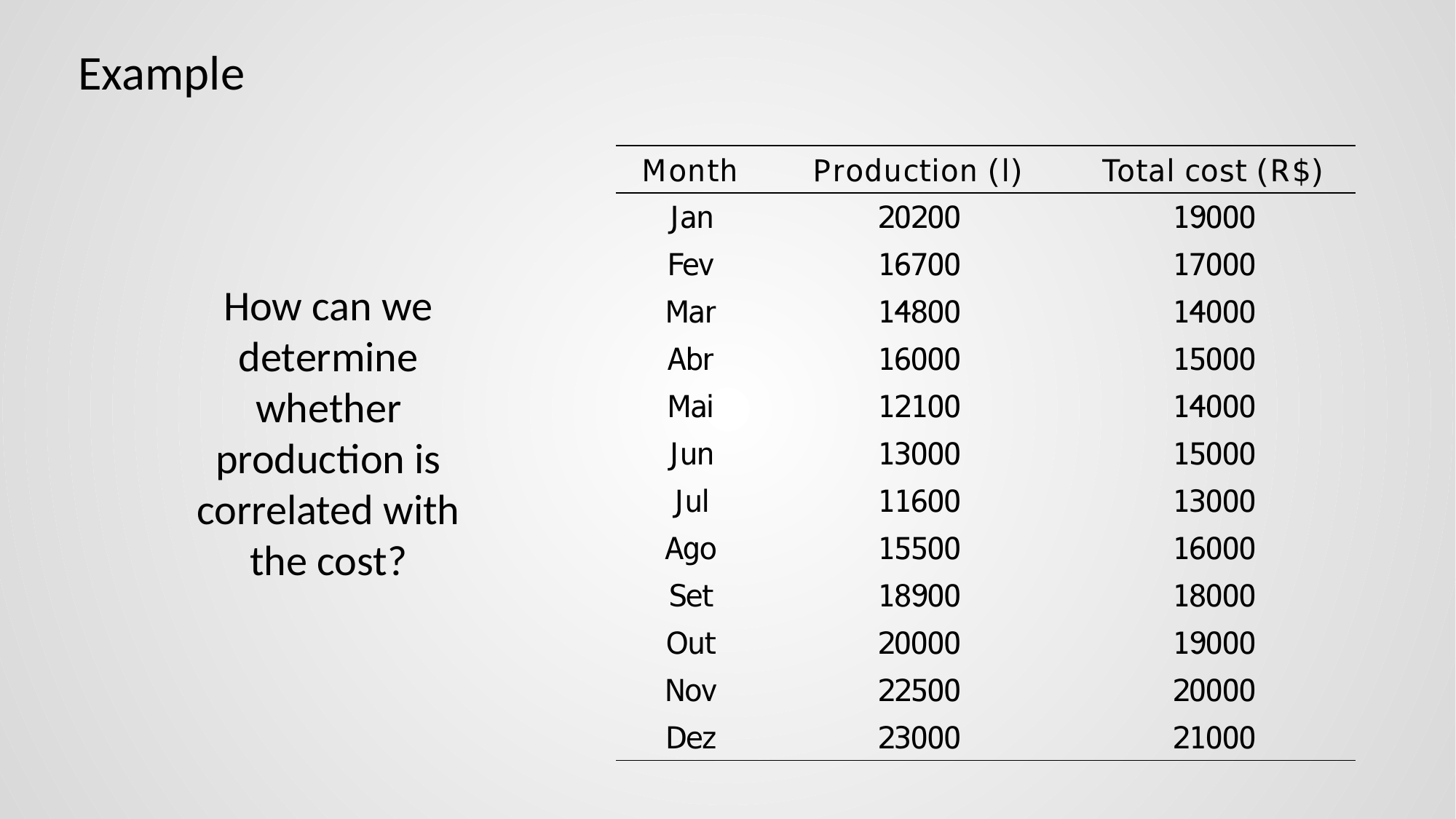

# Example
| Month | Production (l) | Total cost (R$) |
| --- | --- | --- |
| Jan | 20200 | 19000 |
| Fev | 16700 | 17000 |
| Mar | 14800 | 14000 |
| Abr | 16000 | 15000 |
| Mai | 12100 | 14000 |
| Jun | 13000 | 15000 |
| Jul | 11600 | 13000 |
| Ago | 15500 | 16000 |
| Set | 18900 | 18000 |
| Out | 20000 | 19000 |
| Nov | 22500 | 20000 |
| Dez | 23000 | 21000 |
How can we determine whether production is correlated with the cost?